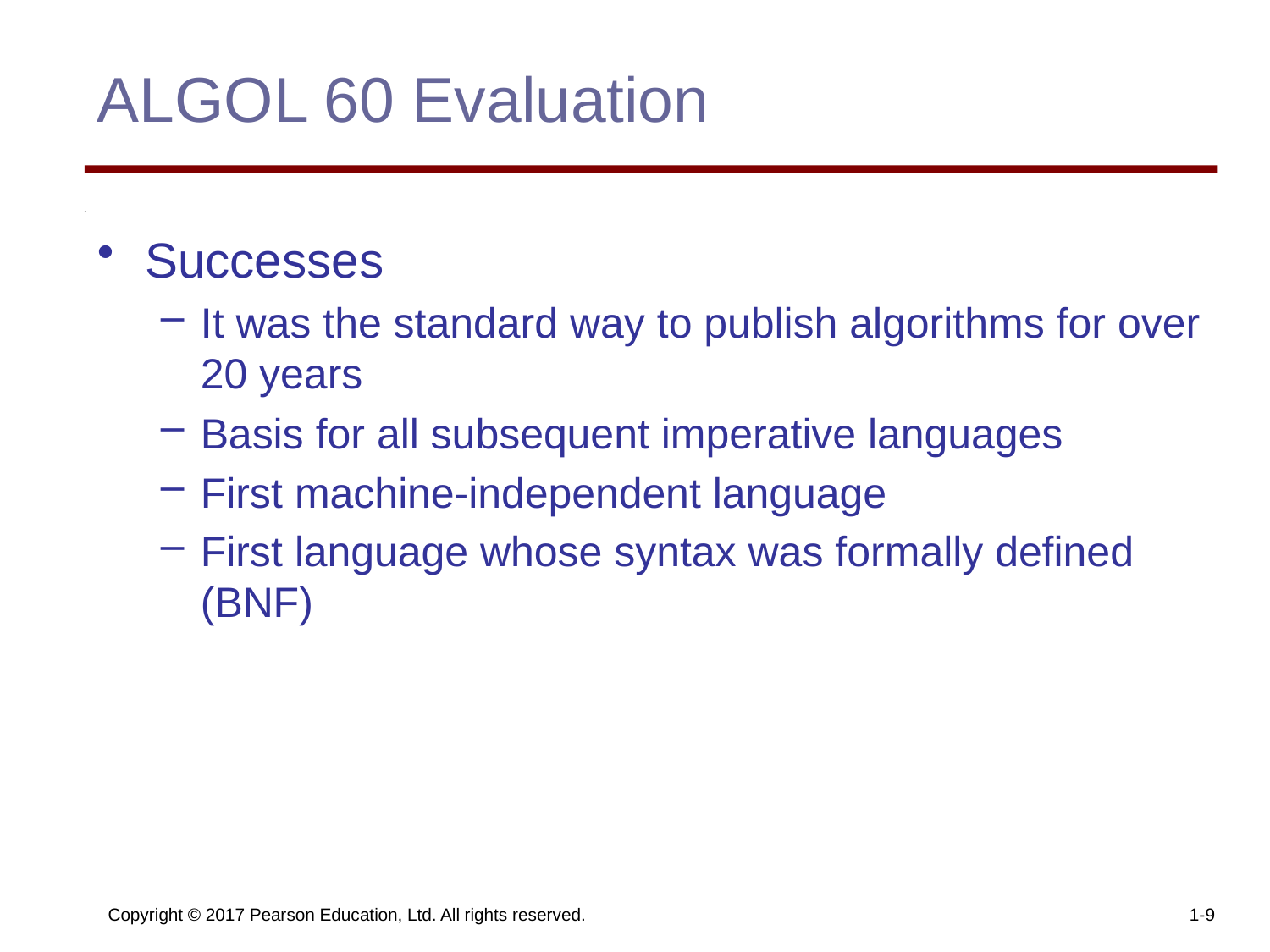

# ALGOL 60 Evaluation
Successes
It was the standard way to publish algorithms for over 20 years
Basis for all subsequent imperative languages
First machine-independent language
First language whose syntax was formally defined (BNF)

Copyright © 2017 Pearson Education, Ltd. All rights reserved.
1-9